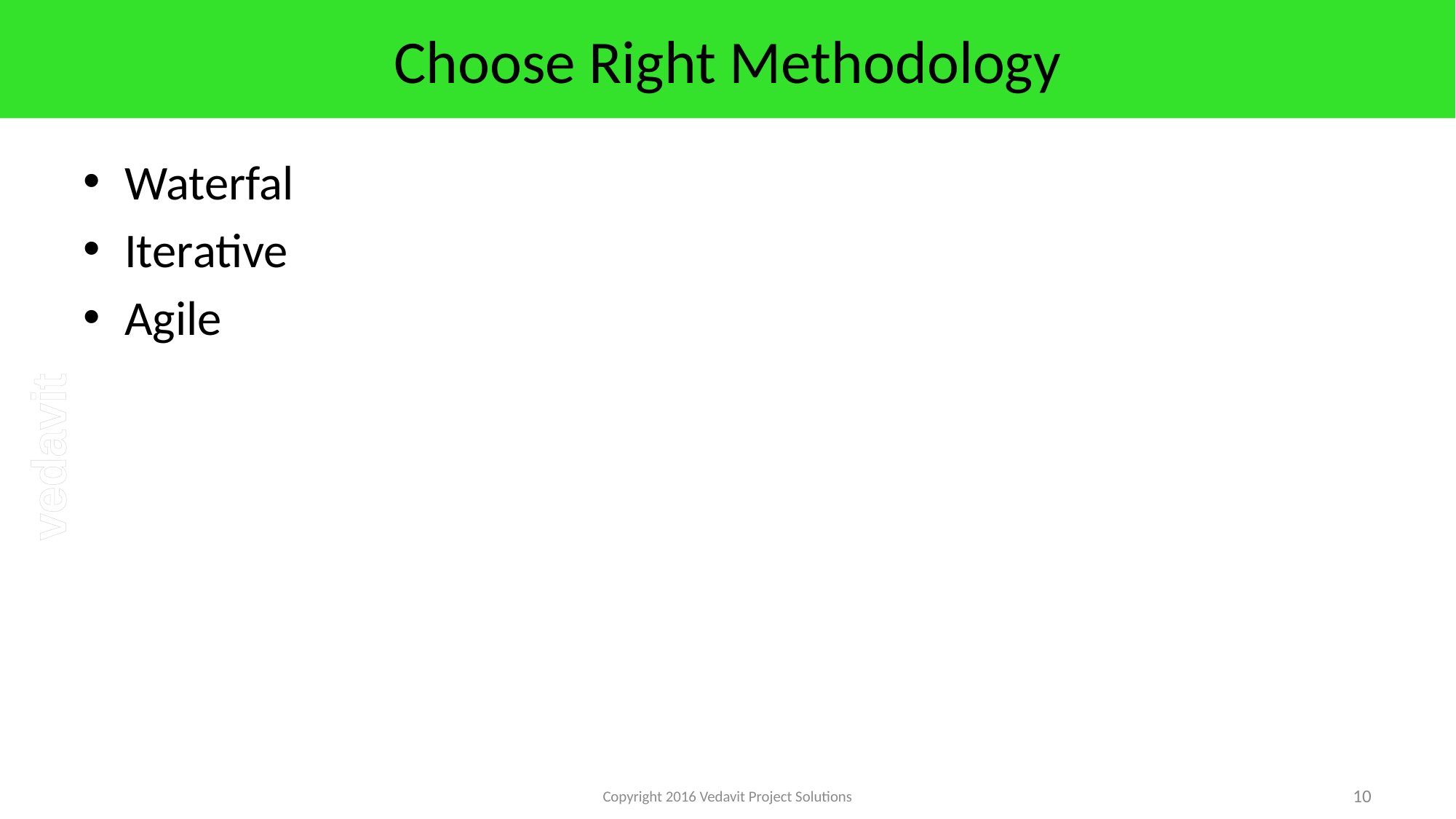

# Choose Right Methodology
Waterfal
Iterative
Agile

Copyright 2016 Vedavit Project Solutions
10